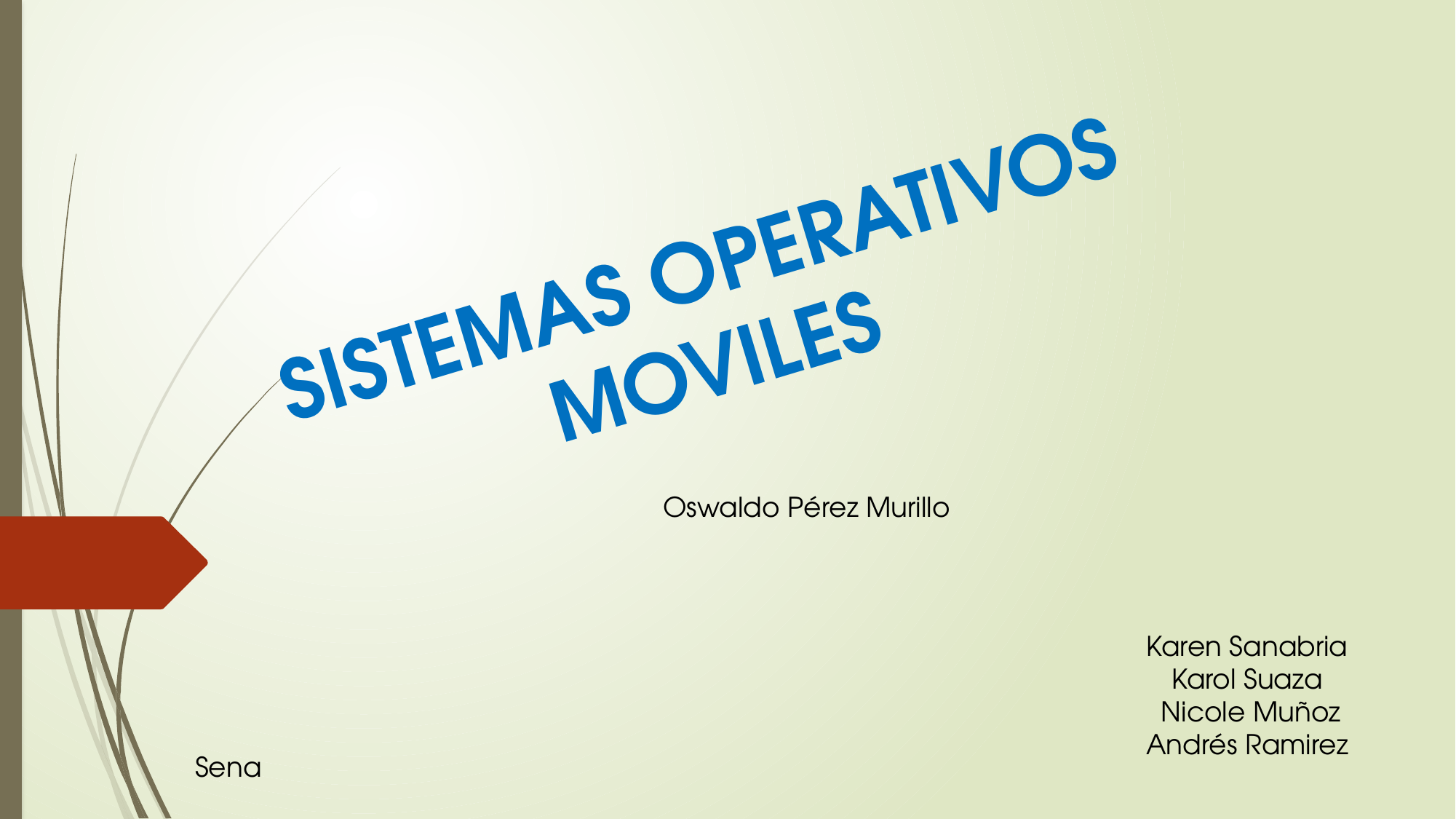

# SISTEMAS OPERATIVOS MOVILES
Oswaldo Pérez Murillo
Karen Sanabria
Karol Suaza
Nicole Muñoz
Andrés Ramirez
Sena